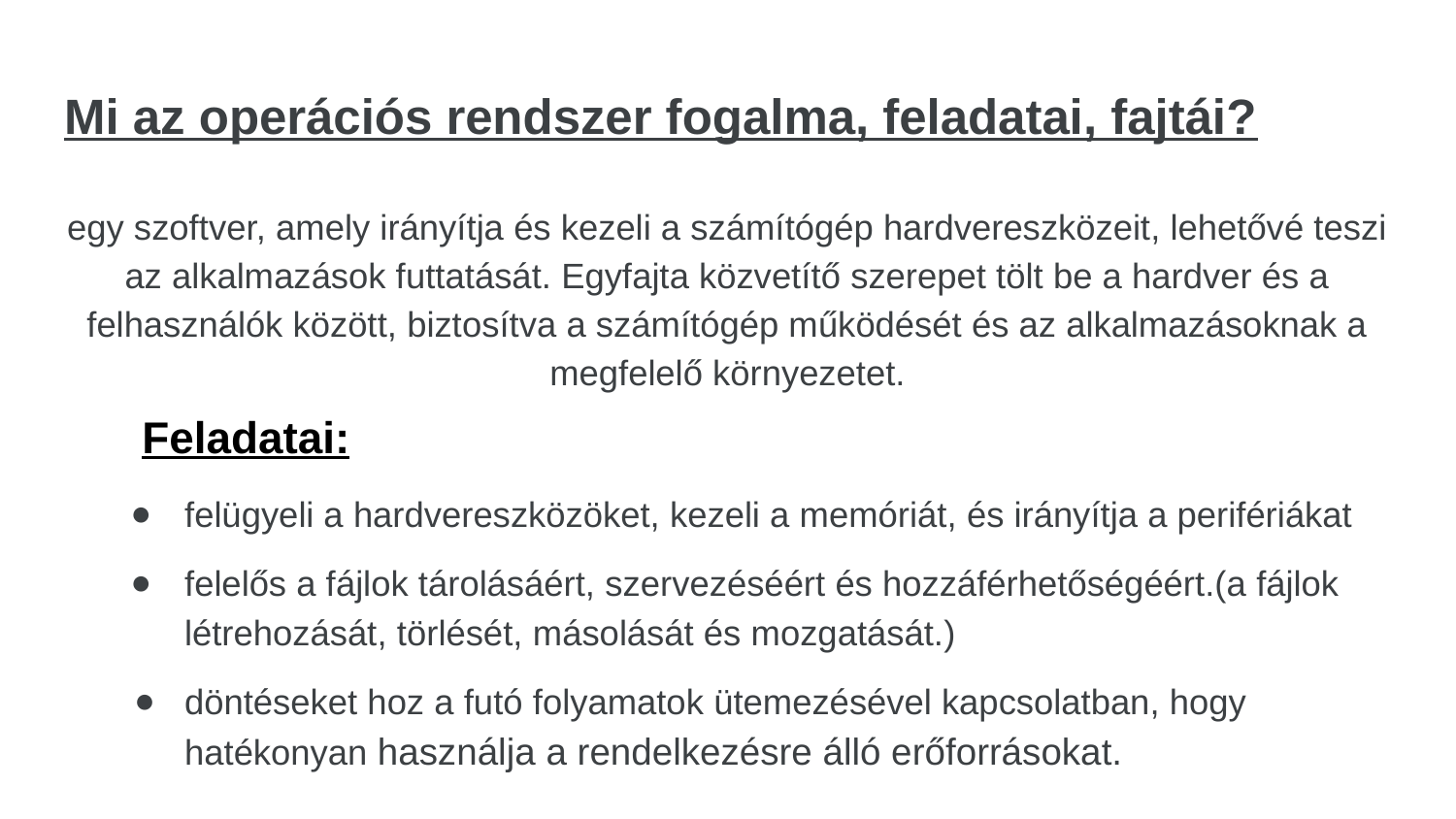

# Mi az operációs rendszer fogalma, feladatai, fajtái?
egy szoftver, amely irányítja és kezeli a számítógép hardvereszközeit, lehetővé teszi az alkalmazások futtatását. Egyfajta közvetítő szerepet tölt be a hardver és a felhasználók között, biztosítva a számítógép működését és az alkalmazásoknak a megfelelő környezetet.
Feladatai:
felügyeli a hardvereszközöket, kezeli a memóriát, és irányítja a perifériákat
felelős a fájlok tárolásáért, szervezéséért és hozzáférhetőségéért.(a fájlok létrehozását, törlését, másolását és mozgatását.)
döntéseket hoz a futó folyamatok ütemezésével kapcsolatban, hogy hatékonyan használja a rendelkezésre álló erőforrásokat.